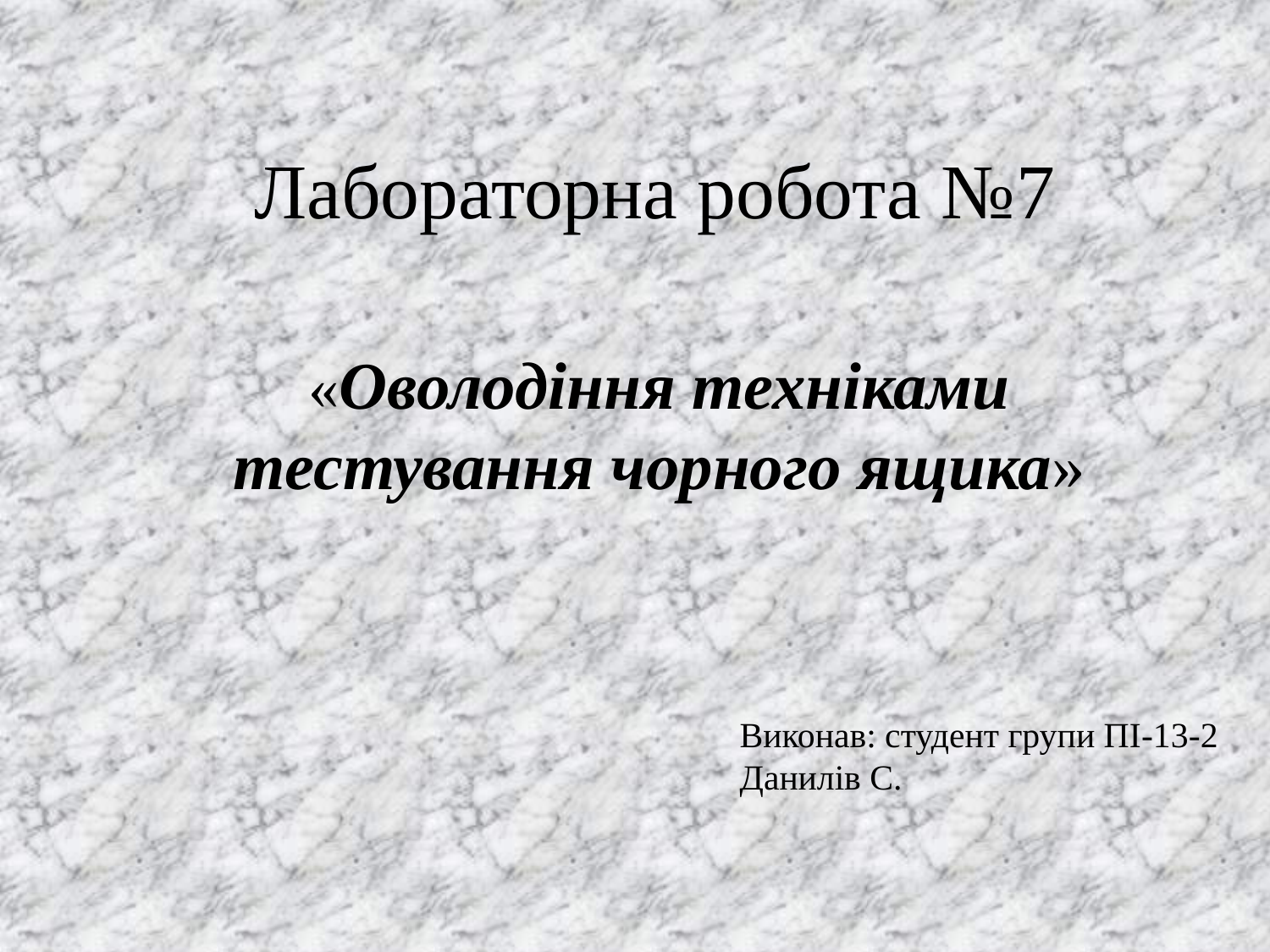

# Лабораторна робота №7
«Оволодіння техніками тестування чорного ящика»
Виконав: студент групи ПІ-13-2
Данилів С.